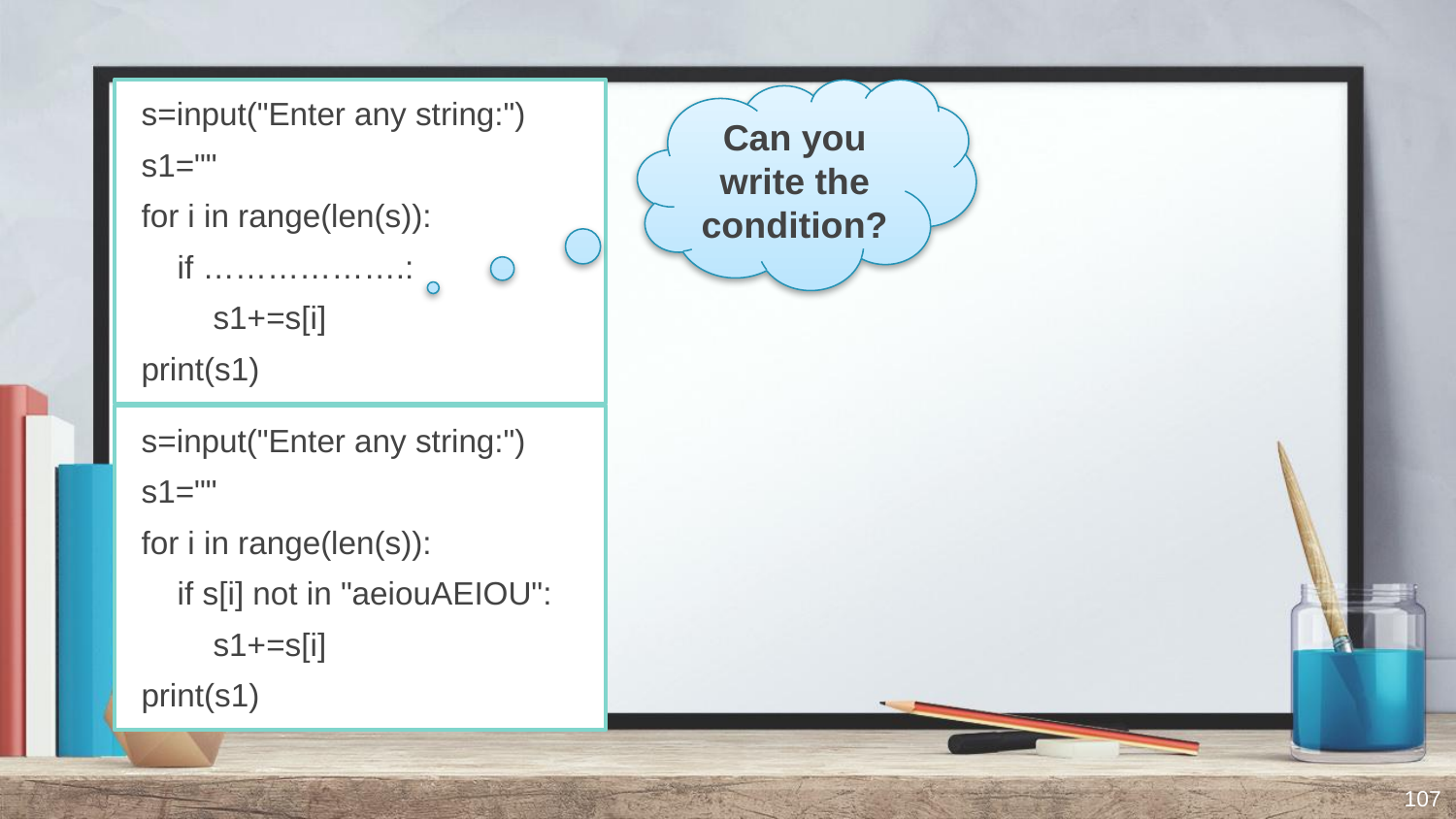

s=input("Enter any string:")
s1=""
for i in range(len(s)):
    if ……………….:
        s1+=s[i]
print(s1)
Can you write the condition?
s=input("Enter any string:")
s1=""
for i in range(len(s)):
    if s[i] not in "aeiouAEIOU":
        s1+=s[i]
print(s1)
107